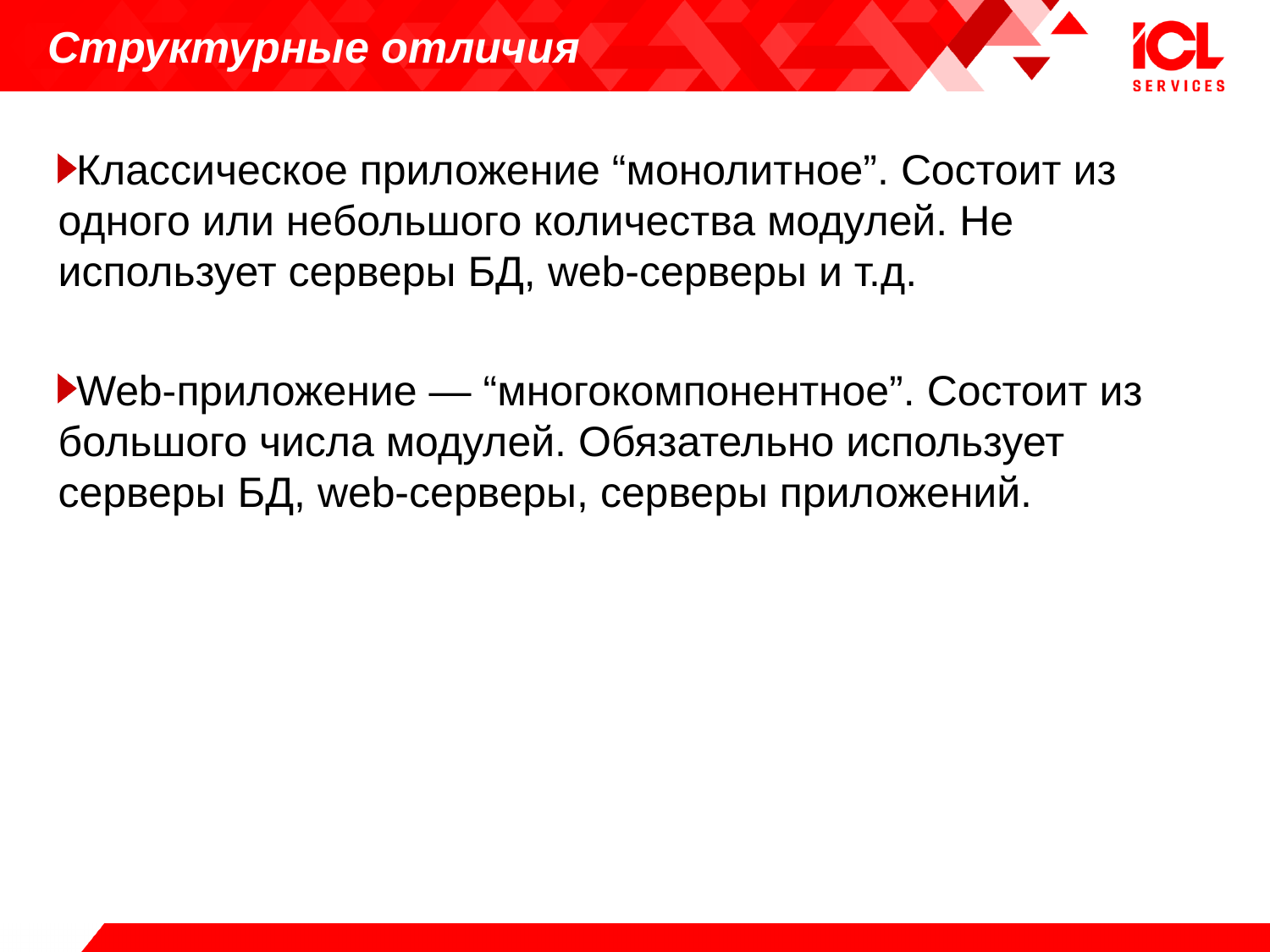

# Структурные отличия
Классическое приложение “монолитное”. Состоит из одного или небольшого количества модулей. Не использует серверы БД, web-серверы и т.д.

Web-приложение — “многокомпонентное”. Состоит из большого числа модулей. Обязательно использует серверы БД, web-серверы, серверы приложений.